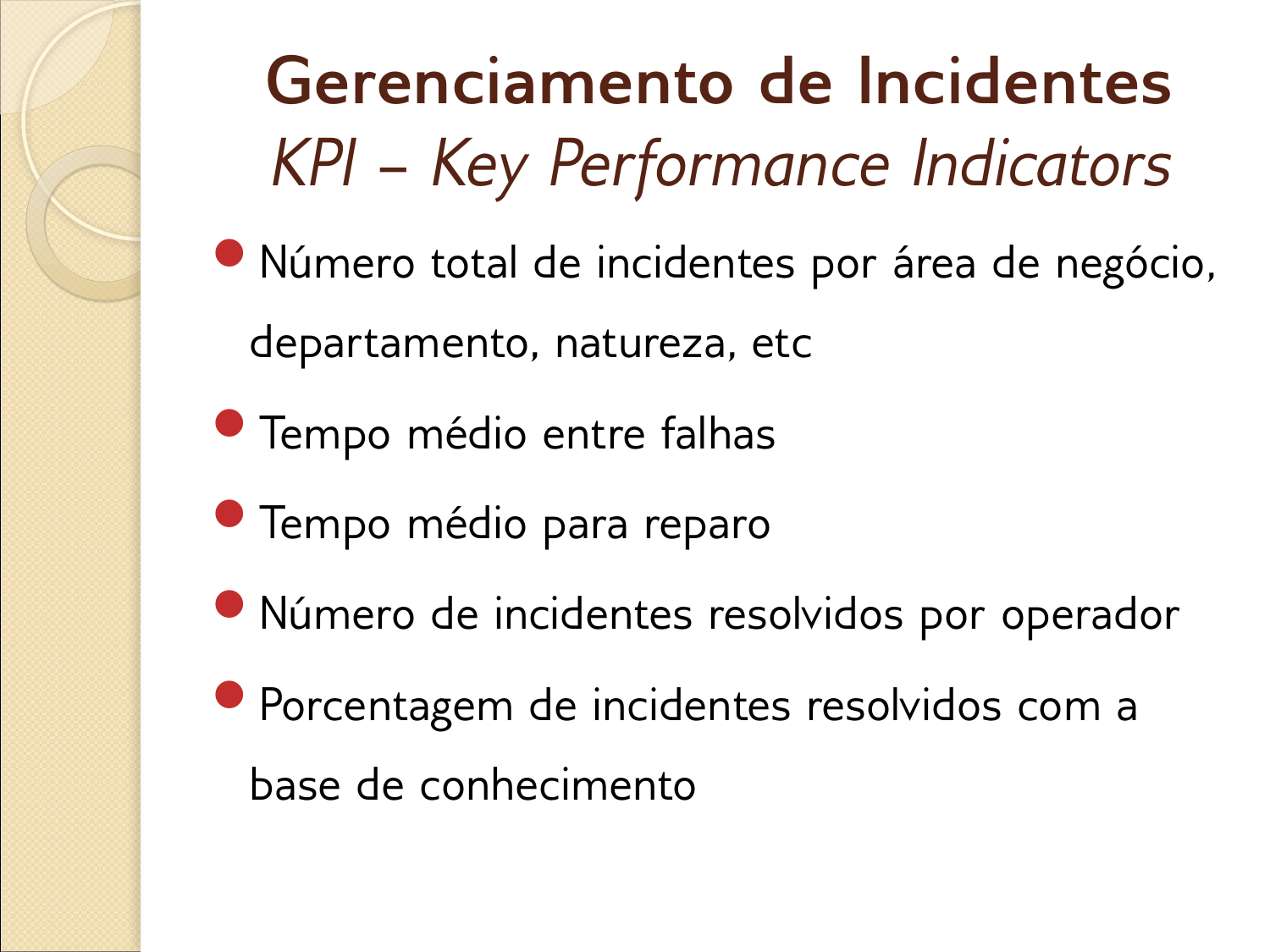

Gerenciamento de Incidentes
KPI – Key Performance Indicators
Número total de incidentes por área de negócio, departamento, natureza, etc
Tempo médio entre falhas
Tempo médio para reparo
Número de incidentes resolvidos por operador
Porcentagem de incidentes resolvidos com a base de conhecimento